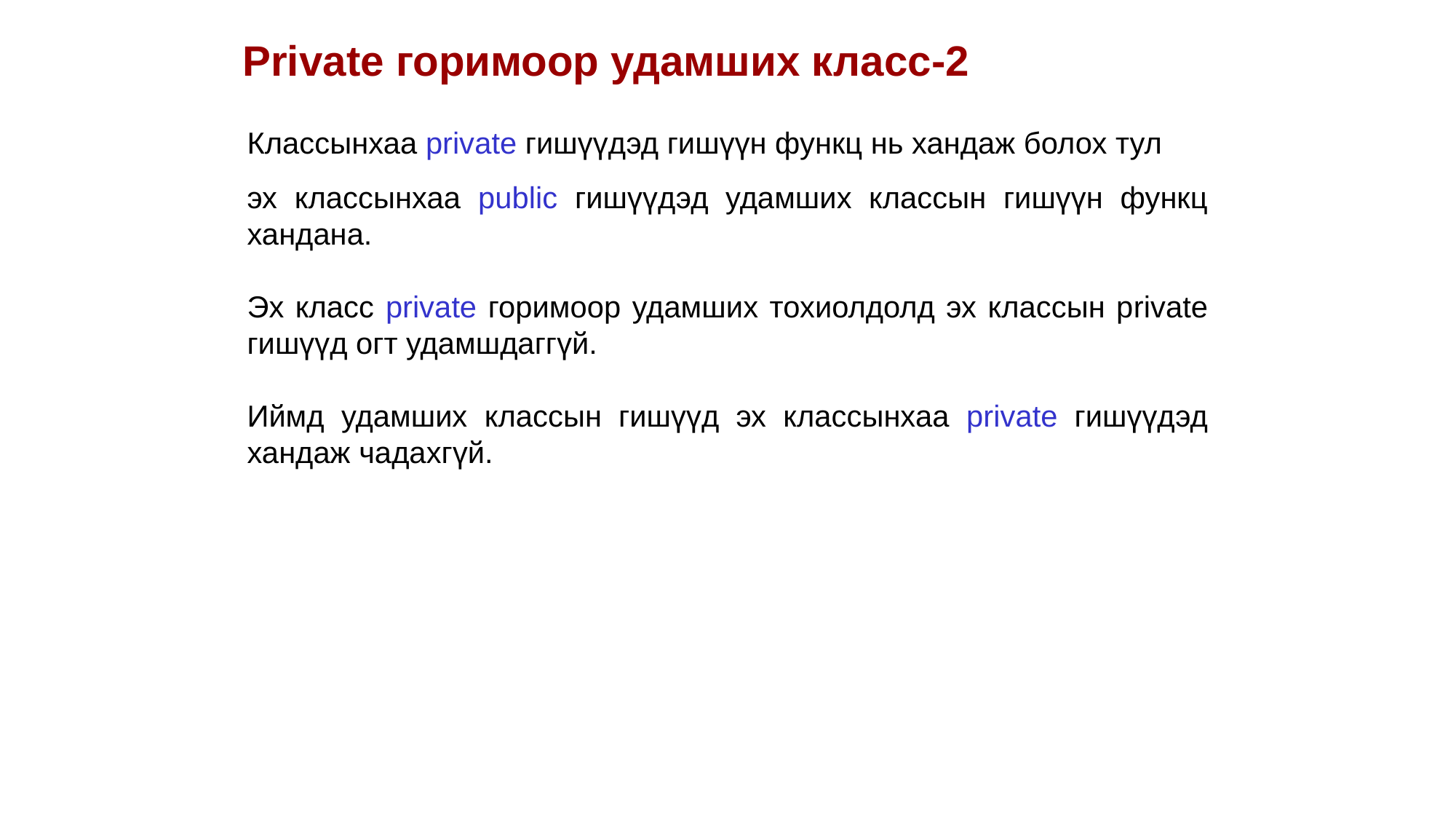

Private горимоор удамших класс-2
Классынхаа рrivate гишүүдэд гишүүн функц нь хандаж болох тул
эх классынхаа рublic гишүүдэд удамших классын гишүүн функц хандана.
Эх класс рrivate горимоор удамших тохиолдолд эх классын рrivate гишүүд огт удамшдаггүй.
Иймд удамших классын гишүүд эх классынхаа рrivate гишүүдэд хандаж чадахгүй.